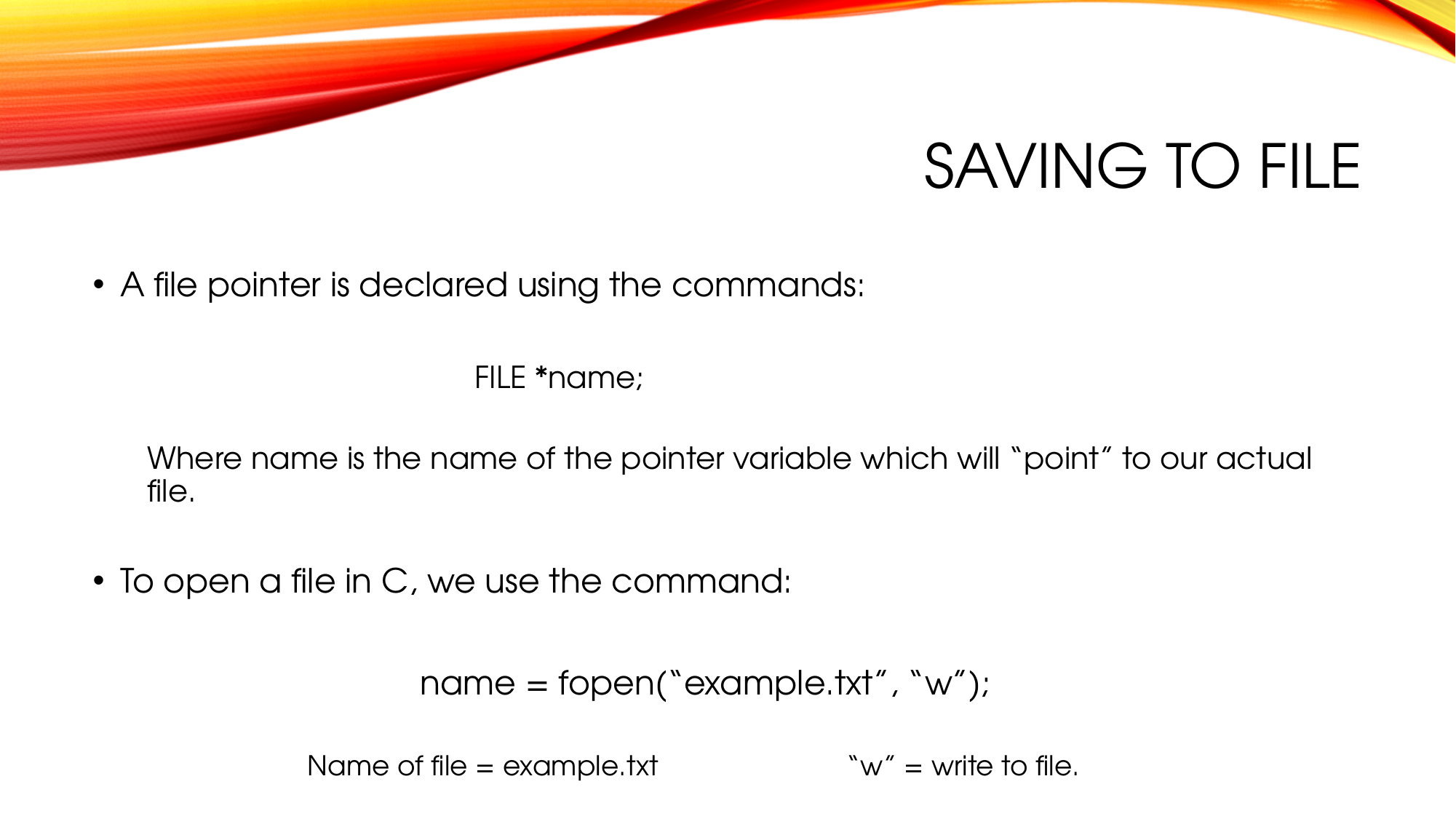

# SAVING TO FILE
A file pointer is declared using the commands:

			FILE *name;

Where name is the name of the pointer variable which will “point” to our actual file.

To open a file in C, we use the command:

			name = fopen(“example.txt”, “w”);
Name of file = example.txt
“w” = write to file.